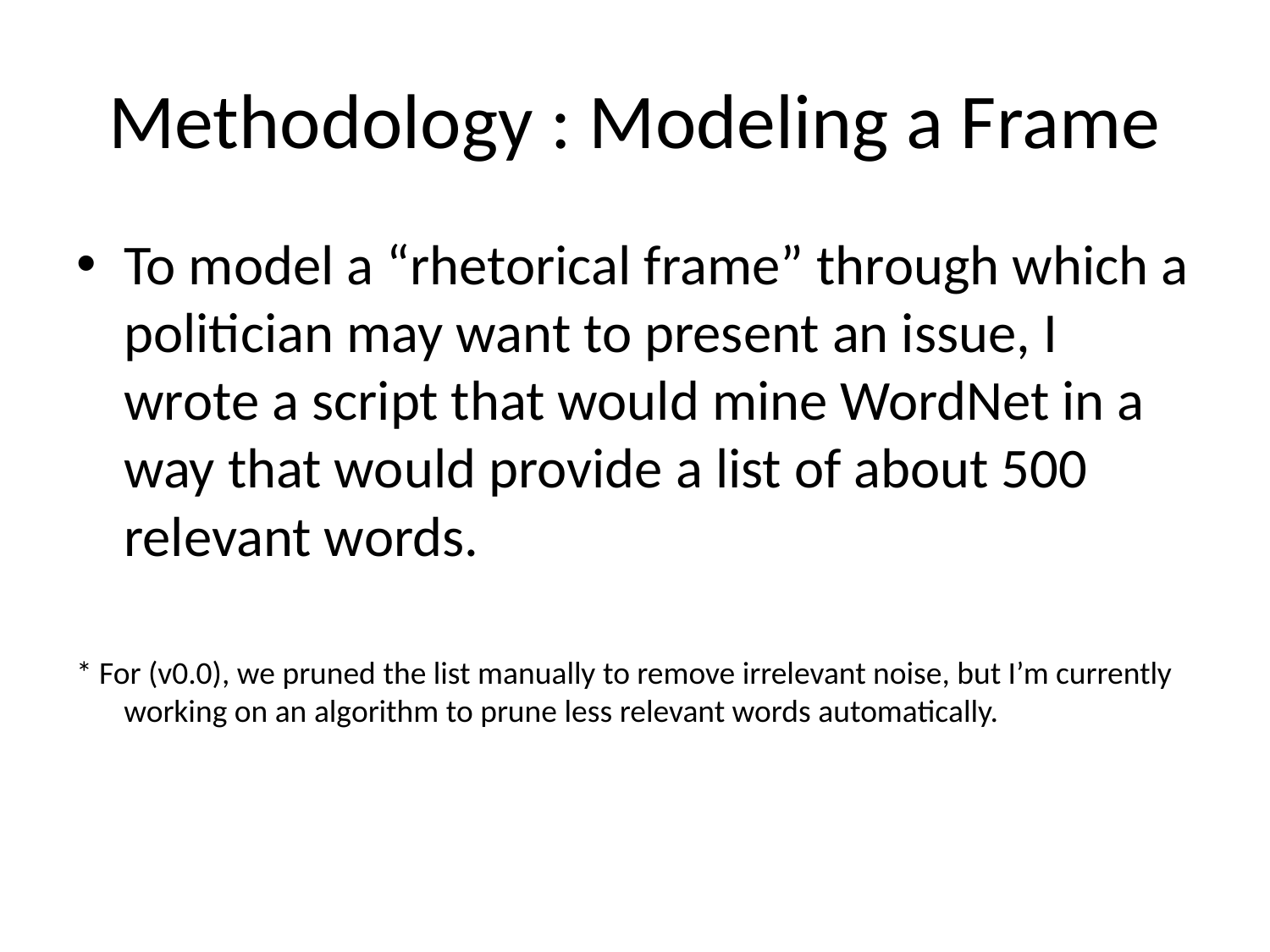

# Methodology : Modeling a Frame
To model a “rhetorical frame” through which a politician may want to present an issue, I wrote a script that would mine WordNet in a way that would provide a list of about 500 relevant words.

* For (v0.0), we pruned the list manually to remove irrelevant noise, but I’m currently working on an algorithm to prune less relevant words automatically.